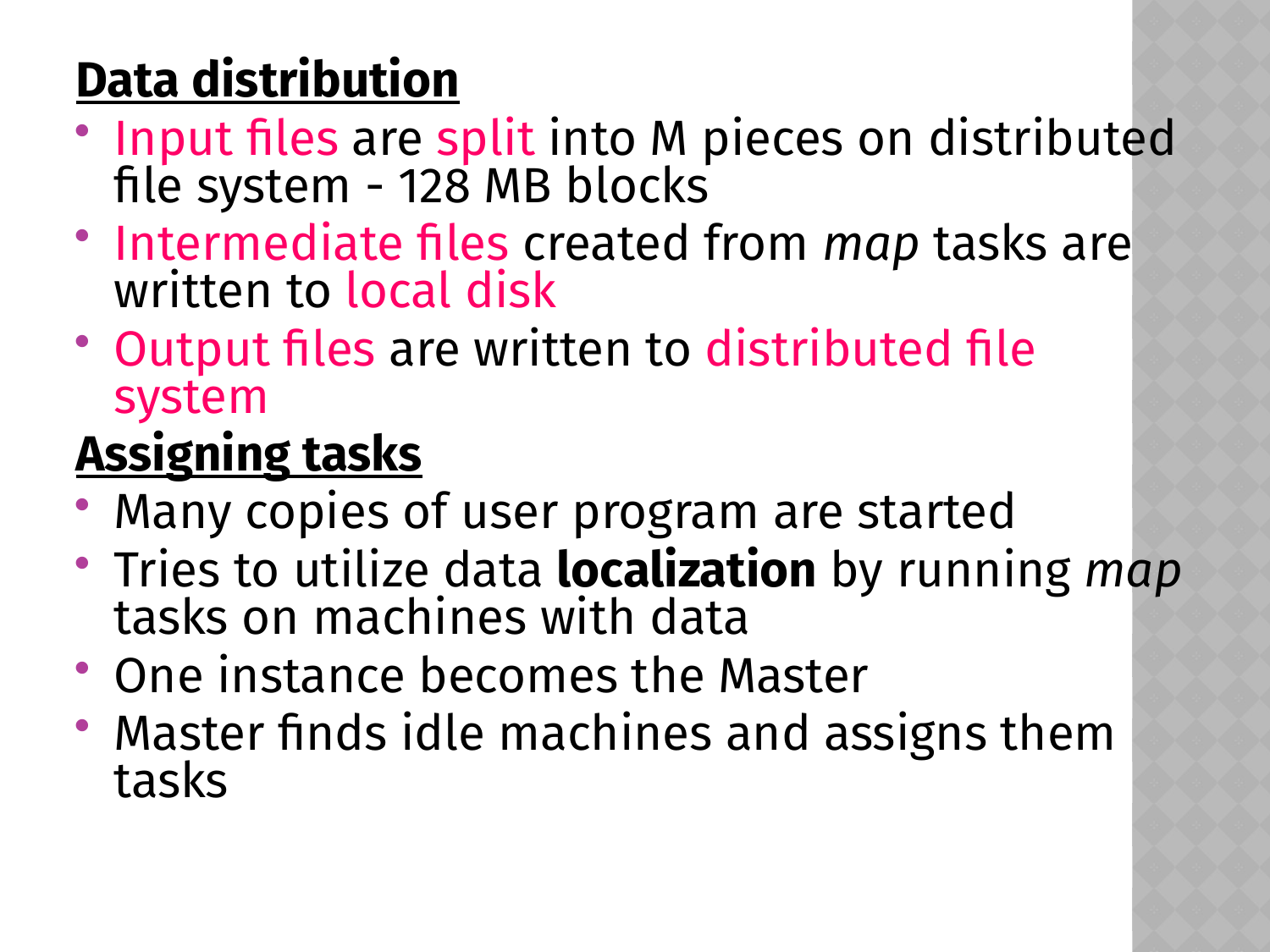

Data distribution
Input files are split into M pieces on distributed file system - 128 MB blocks
Intermediate files created from map tasks are written to local disk
Output files are written to distributed file system
Assigning tasks
Many copies of user program are started
Tries to utilize data localization by running map tasks on machines with data
One instance becomes the Master
Master finds idle machines and assigns them tasks